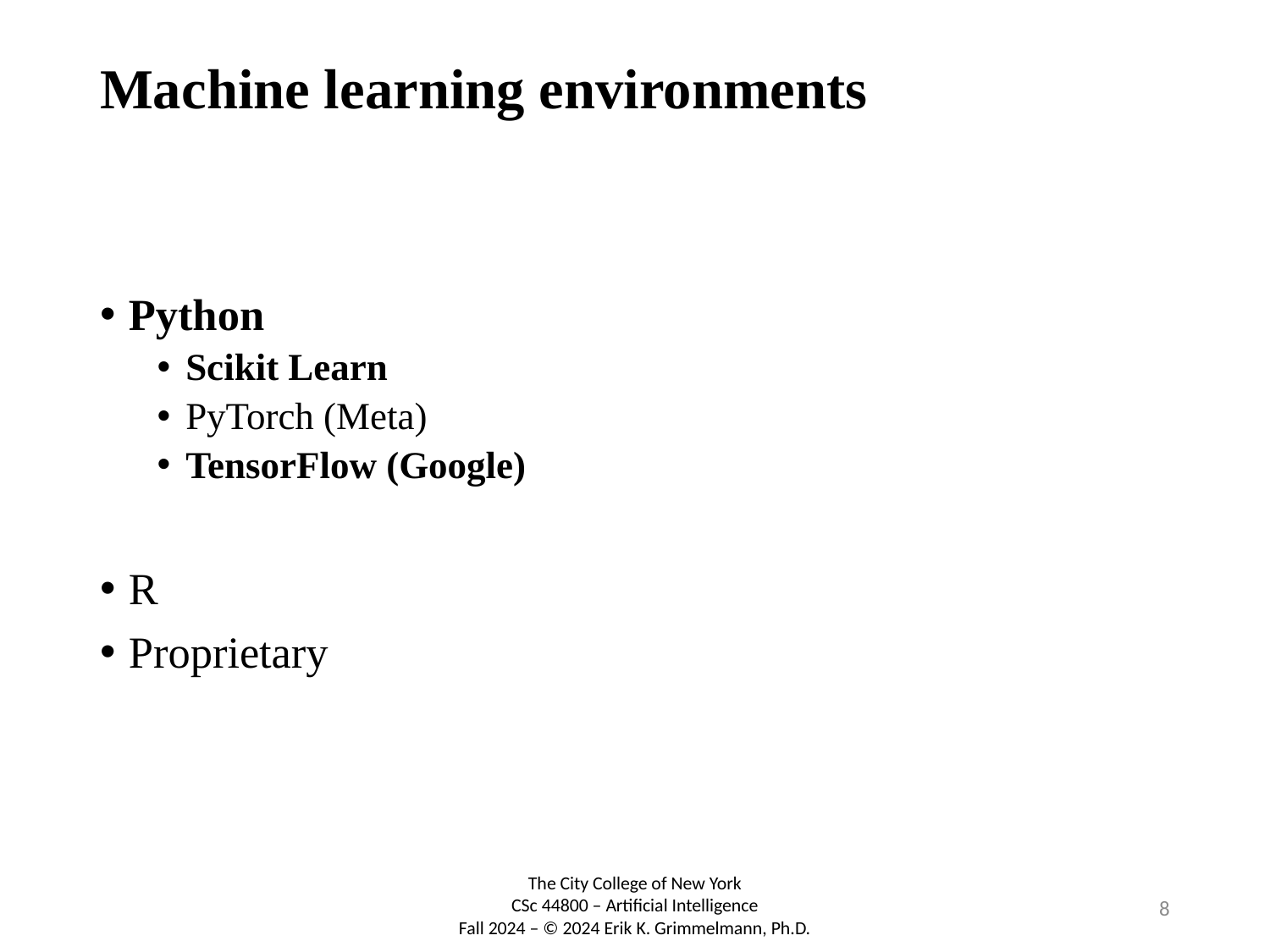

# Machine learning environments
Python
Scikit Learn
PyTorch (Meta)
TensorFlow (Google)

R
Proprietary

8